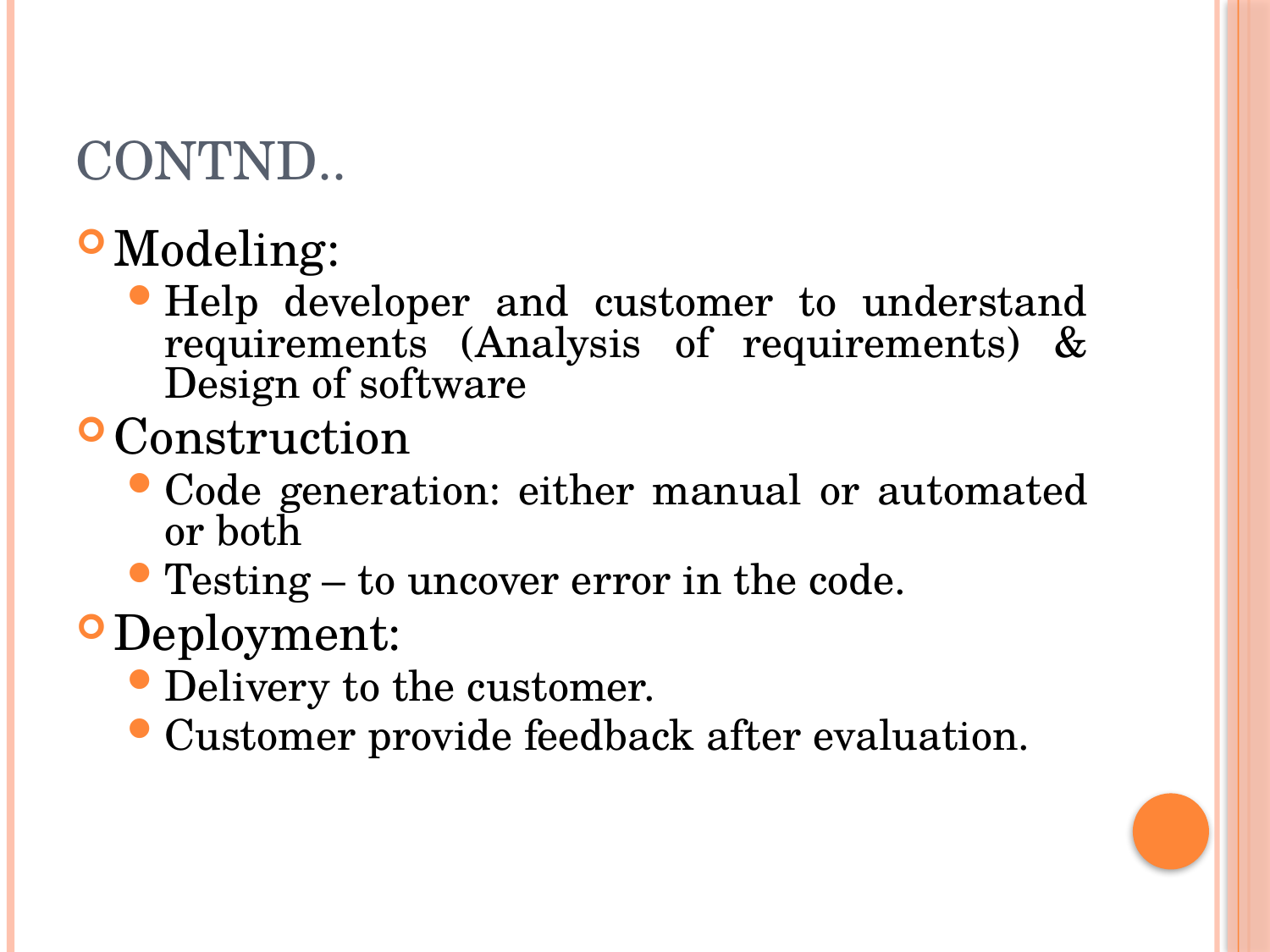

# Contnd..
Modeling:
Help developer and customer to understand requirements (Analysis of requirements) & Design of software
Construction
Code generation: either manual or automated or both
Testing – to uncover error in the code.
Deployment:
Delivery to the customer.
Customer provide feedback after evaluation.